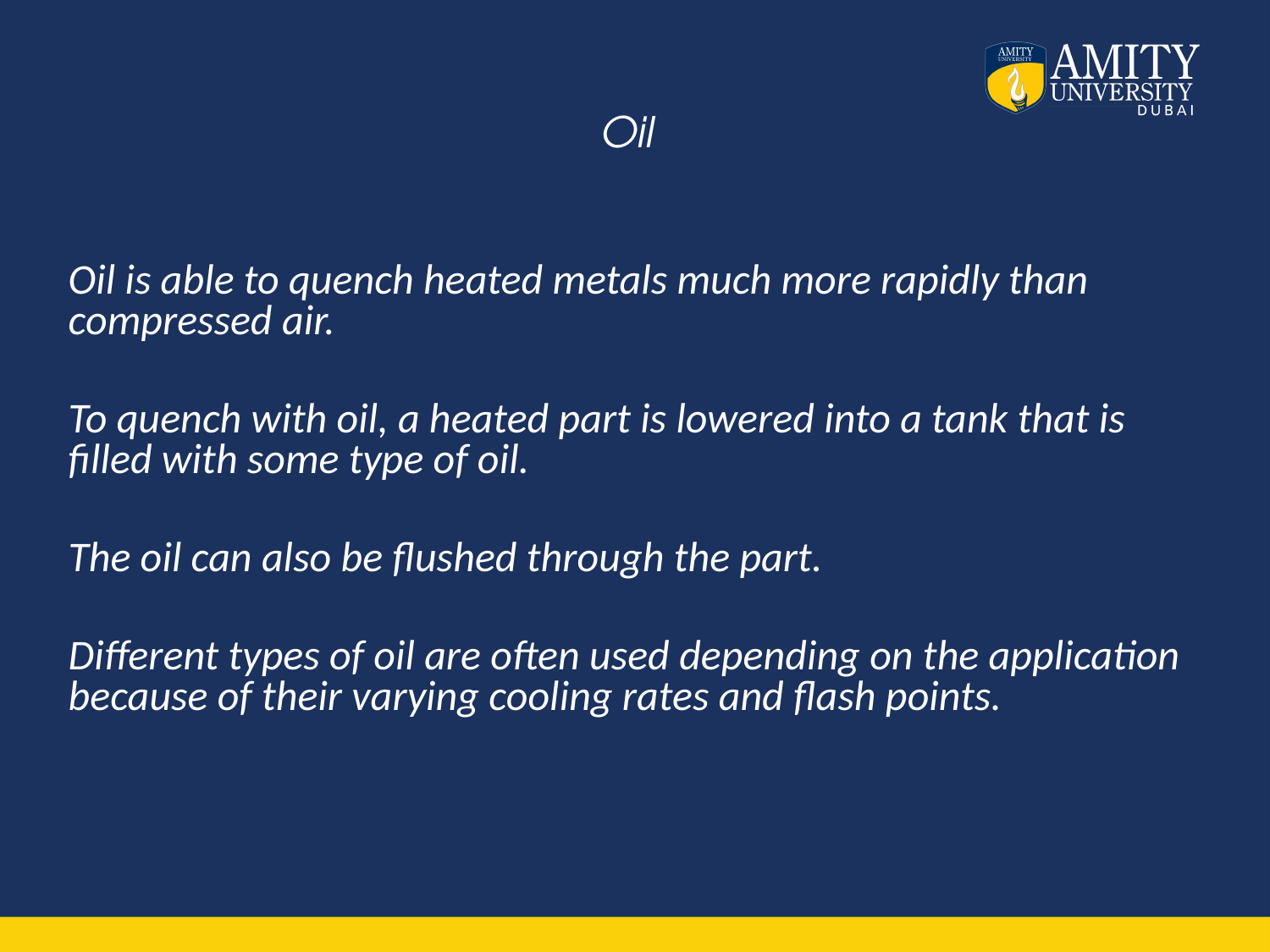

# Oil
Oil is able to quench heated metals much more rapidly than compressed air.

To quench with oil, a heated part is lowered into a tank that is filled with some type of oil.

The oil can also be flushed through the part.

Different types of oil are often used depending on the application because of their varying cooling rates and flash points.